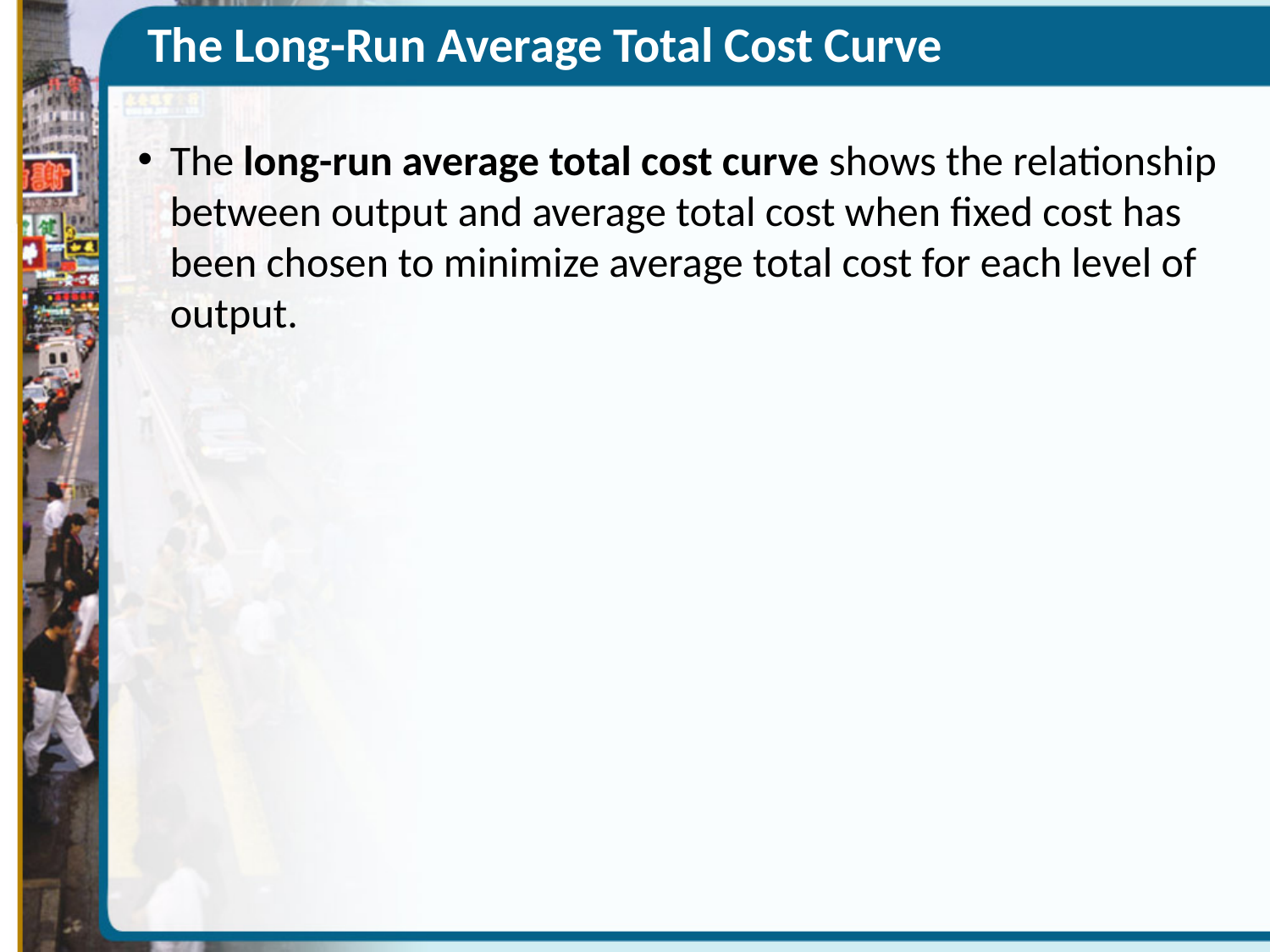

The Long-Run Average Total Cost Curve
The long-run average total cost curve shows the relationship between output and average total cost when fixed cost has been chosen to minimize average total cost for each level of output.